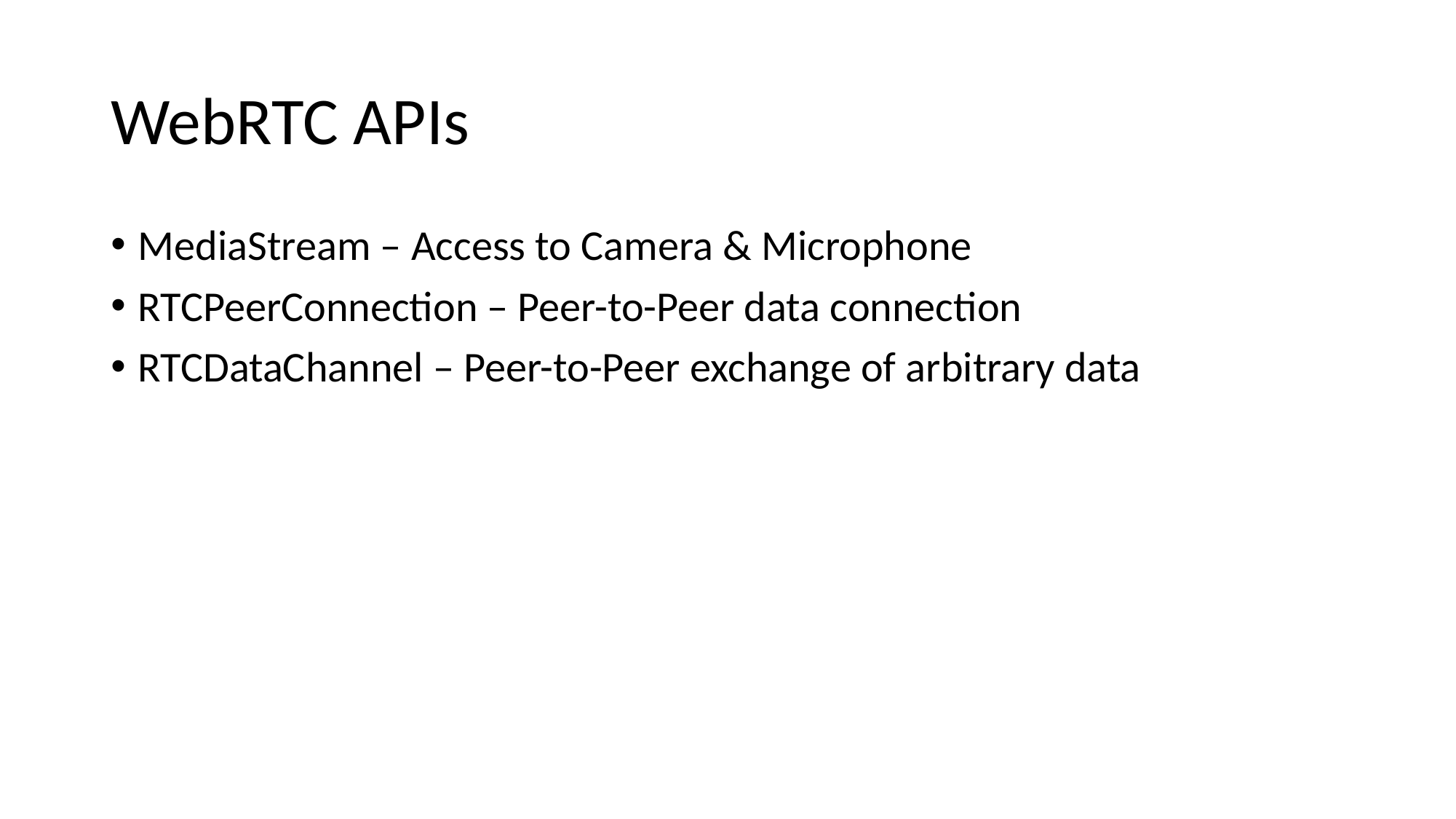

# WebRTC APIs
MediaStream – Access to Camera & Microphone
RTCPeerConnection – Peer-to-Peer data connection
RTCDataChannel – Peer-to-Peer exchange of arbitrary data